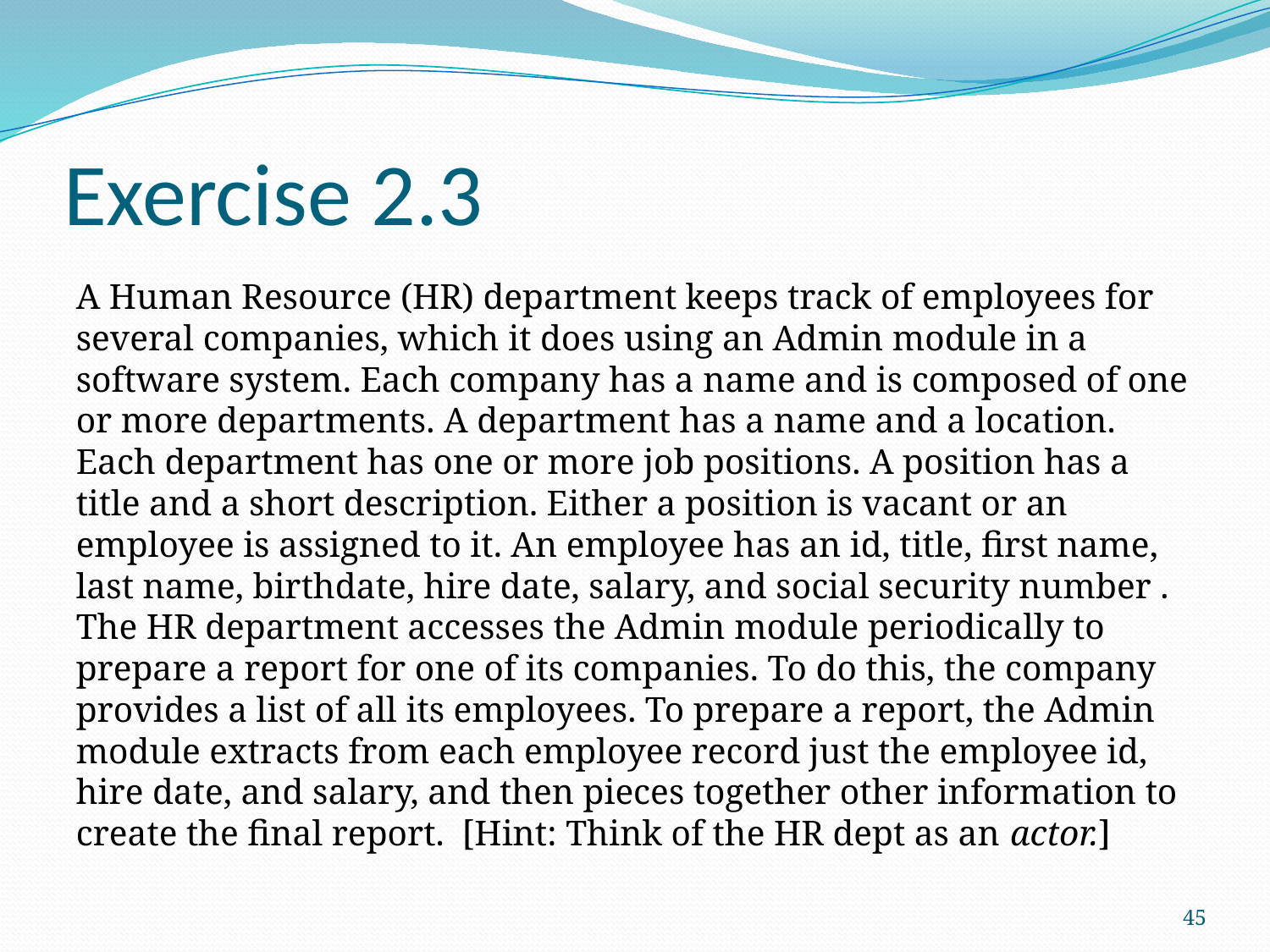

# Exercise 2.3
A Human Resource (HR) department keeps track of employees for several companies, which it does using an Admin module in a software system. Each company has a name and is composed of one or more departments. A department has a name and a location. Each department has one or more job positions. A position has a title and a short description. Either a position is vacant or an employee is assigned to it. An employee has an id, title, first name, last name, birthdate, hire date, salary, and social security number . The HR department accesses the Admin module periodically to prepare a report for one of its companies. To do this, the company provides a list of all its employees. To prepare a report, the Admin module extracts from each employee record just the employee id, hire date, and salary, and then pieces together other information to create the final report.  [Hint: Think of the HR dept as an actor.]
45